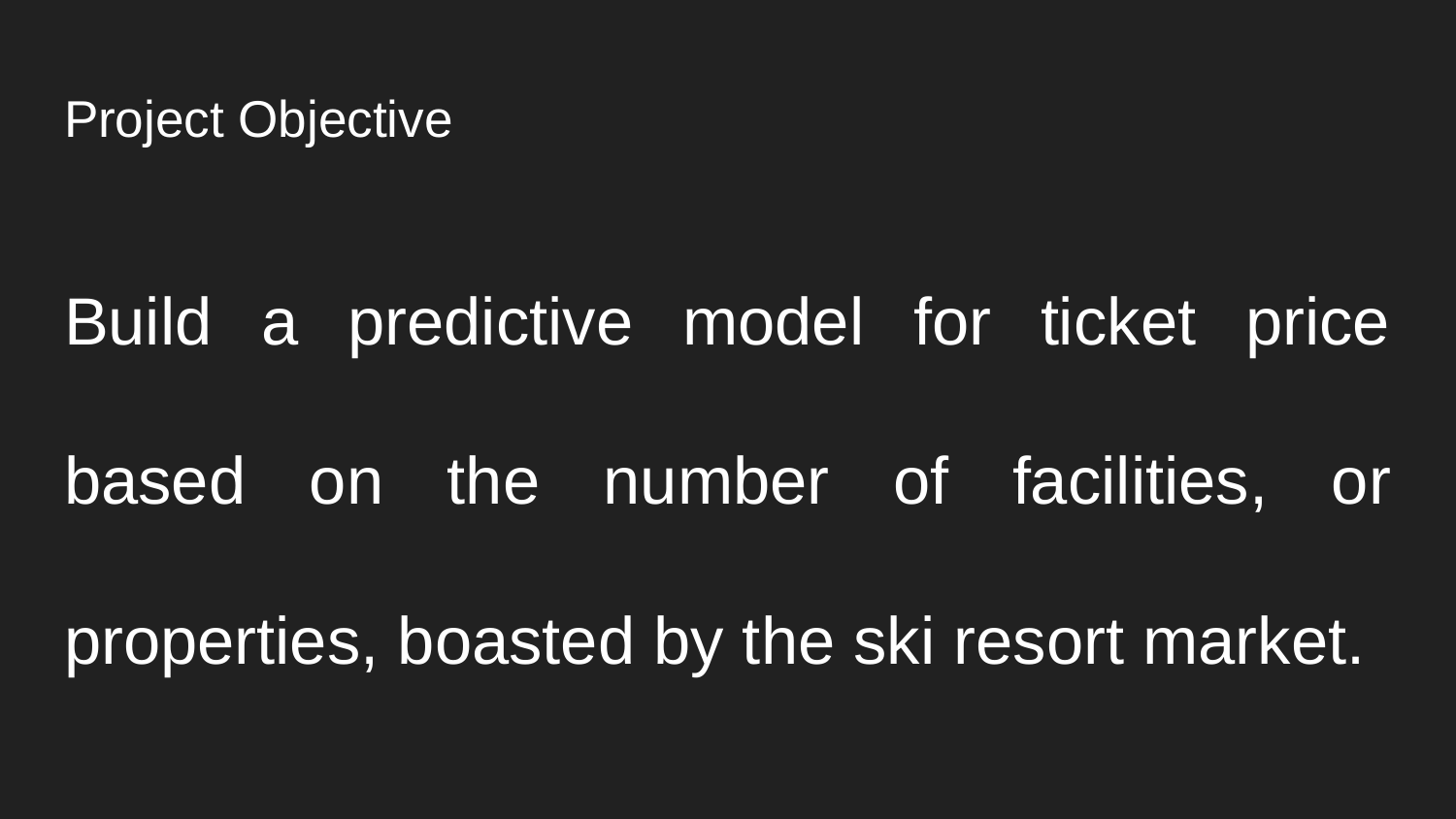

# Project Objective
Build a predictive model for ticket price based on the number of facilities, or properties, boasted by the ski resort market.